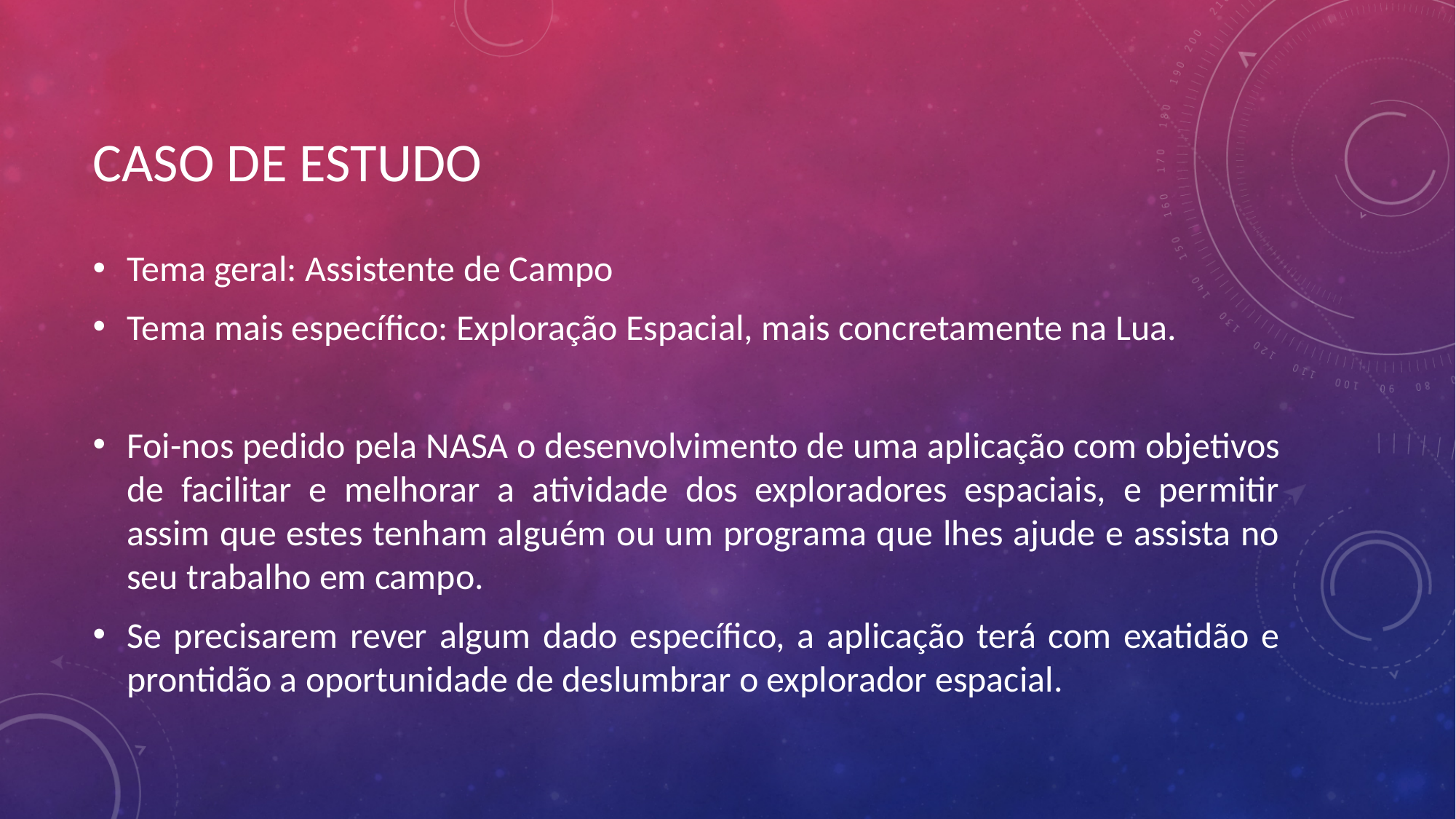

# Caso de estudo
Tema geral: Assistente de Campo
Tema mais específico: Exploração Espacial, mais concretamente na Lua.

Foi-nos pedido pela NASA o desenvolvimento de uma aplicação com objetivos de facilitar e melhorar a atividade dos exploradores espaciais, e permitir assim que estes tenham alguém ou um programa que lhes ajude e assista no seu trabalho em campo.
Se precisarem rever algum dado específico, a aplicação terá com exatidão e prontidão a oportunidade de deslumbrar o explorador espacial.